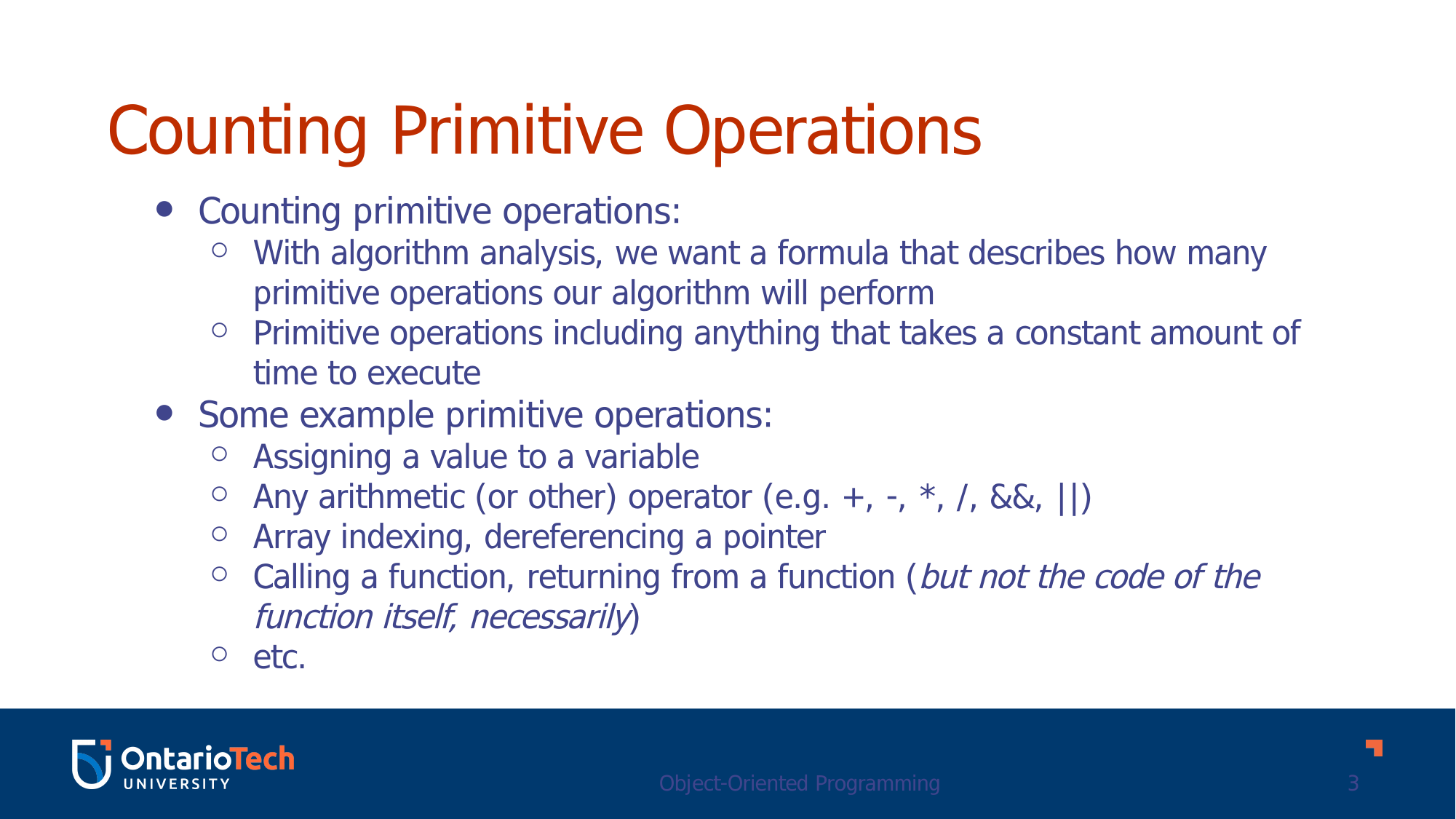

Counting Primitive Operations
Counting primitive operations:
With algorithm analysis, we want a formula that describes how many primitive operations our algorithm will perform
Primitive operations including anything that takes a constant amount of time to execute
Some example primitive operations:
Assigning a value to a variable
Any arithmetic (or other) operator (e.g. +, -, *, /, &&, ||)
Array indexing, dereferencing a pointer
Calling a function, returning from a function (but not the code of the function itself, necessarily)
etc.
Object-Oriented Programming
3